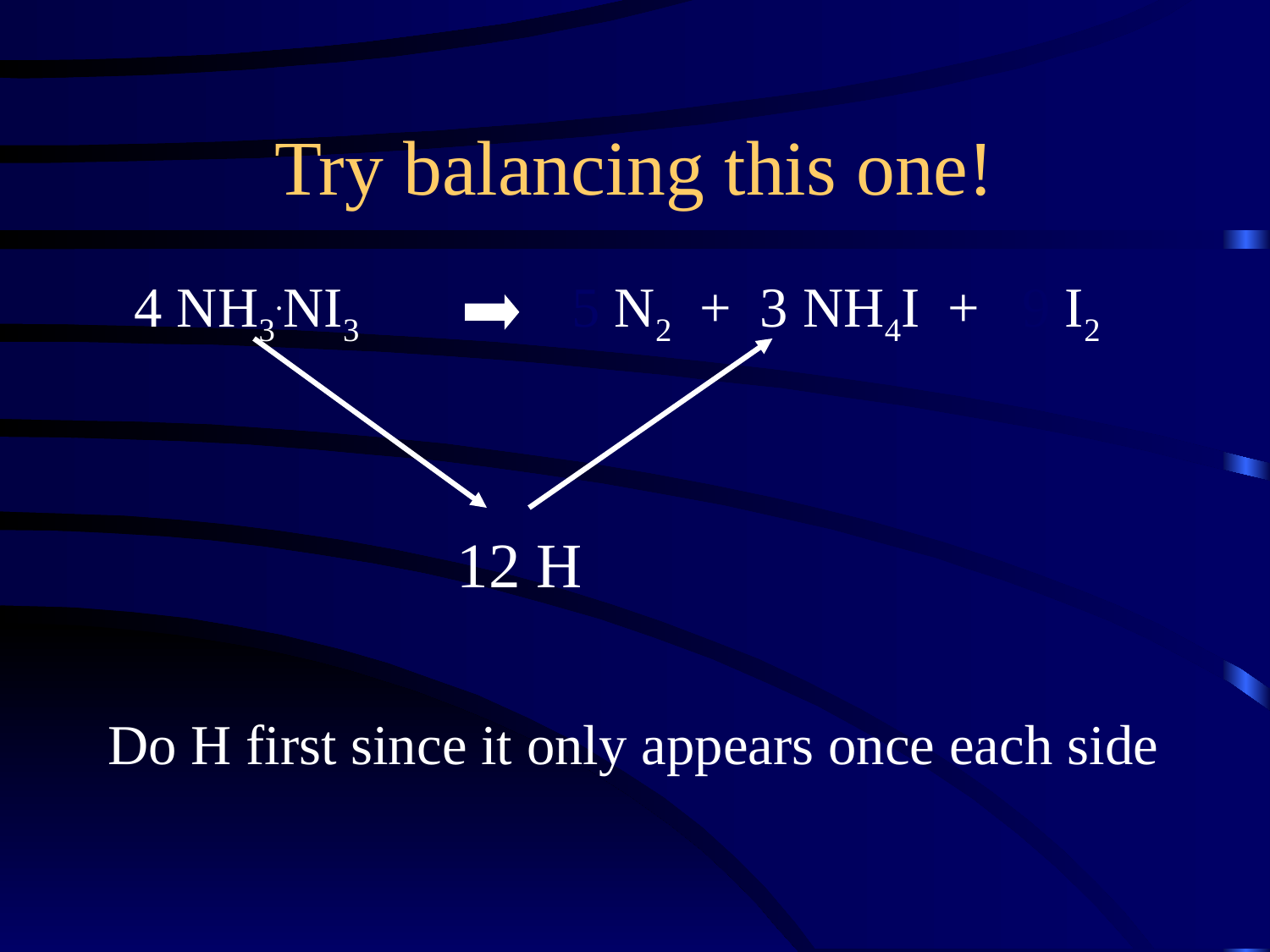

Try balancing this one!
4 NH3.NI3               5 N2  +  3 NH4I  +   9 I2

12 H
Do H first since it only appears once each side